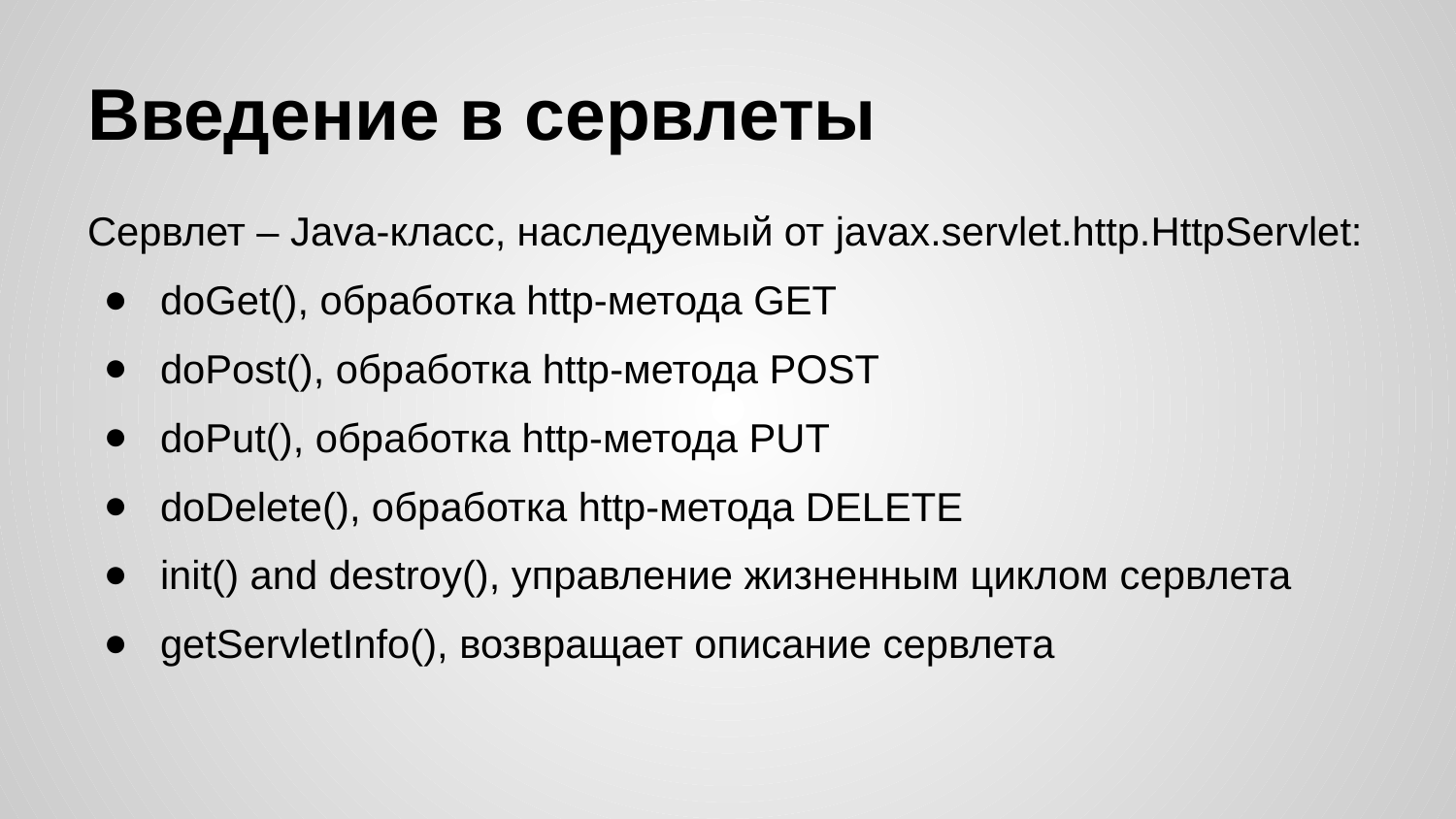

# Введение в сервлеты
Сервлет – Java-класс, наследуемый от javax.servlet.http.HttpServlet:
doGet(), обработка http-метода GET
doPost(), обработка http-метода POST
doPut(), обработка http-метода PUT
doDelete(), обработка http-метода DELETE
init() and destroy(), управление жизненным циклом сервлета
getServletInfo(), возвращает описание сервлета